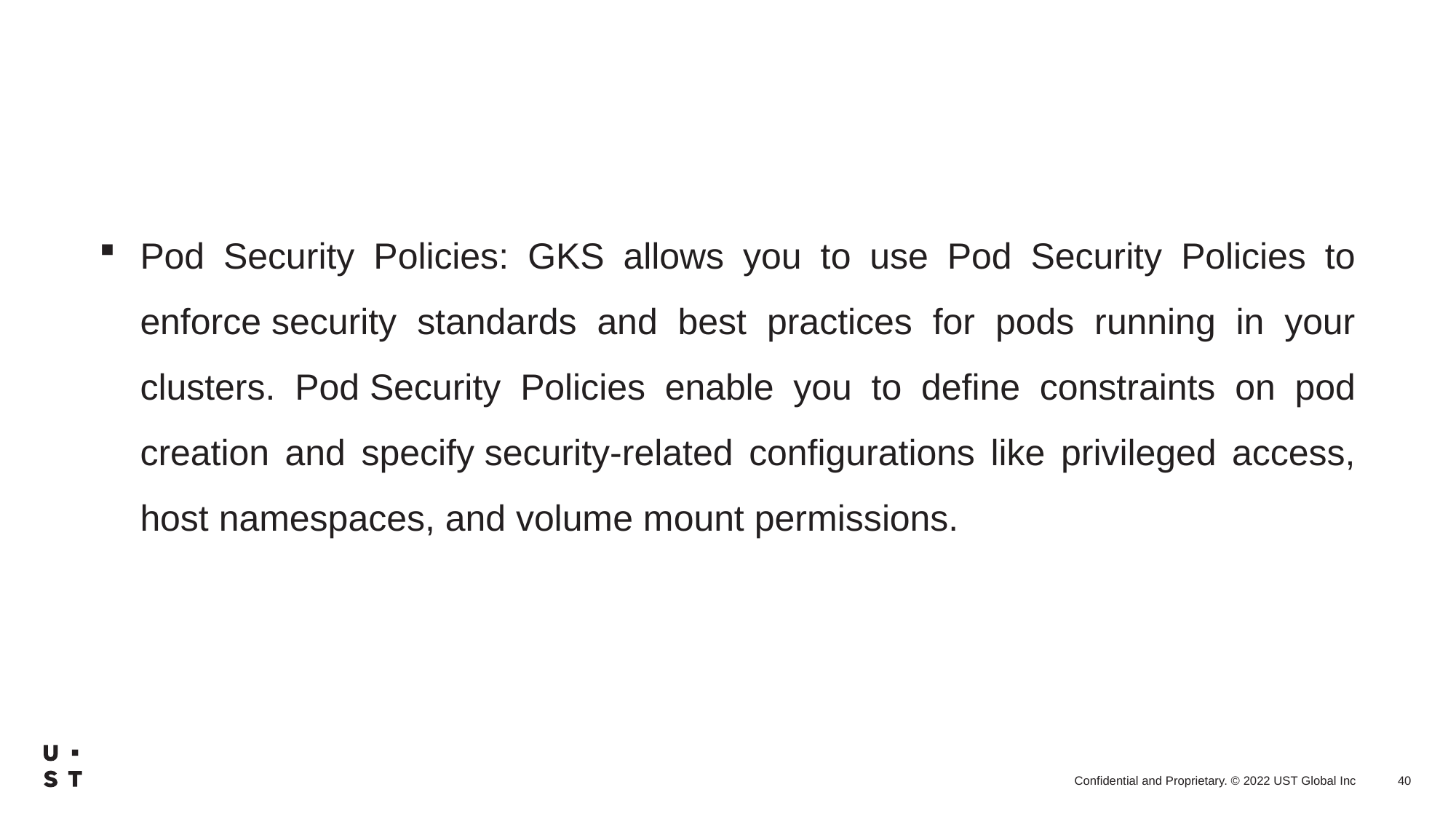

Pod Security Policies: GKS allows you to use Pod Security Policies to enforce security standards and best practices for pods running in your clusters. Pod Security Policies enable you to define constraints on pod creation and specify security-related configurations like privileged access, host namespaces, and volume mount permissions.​